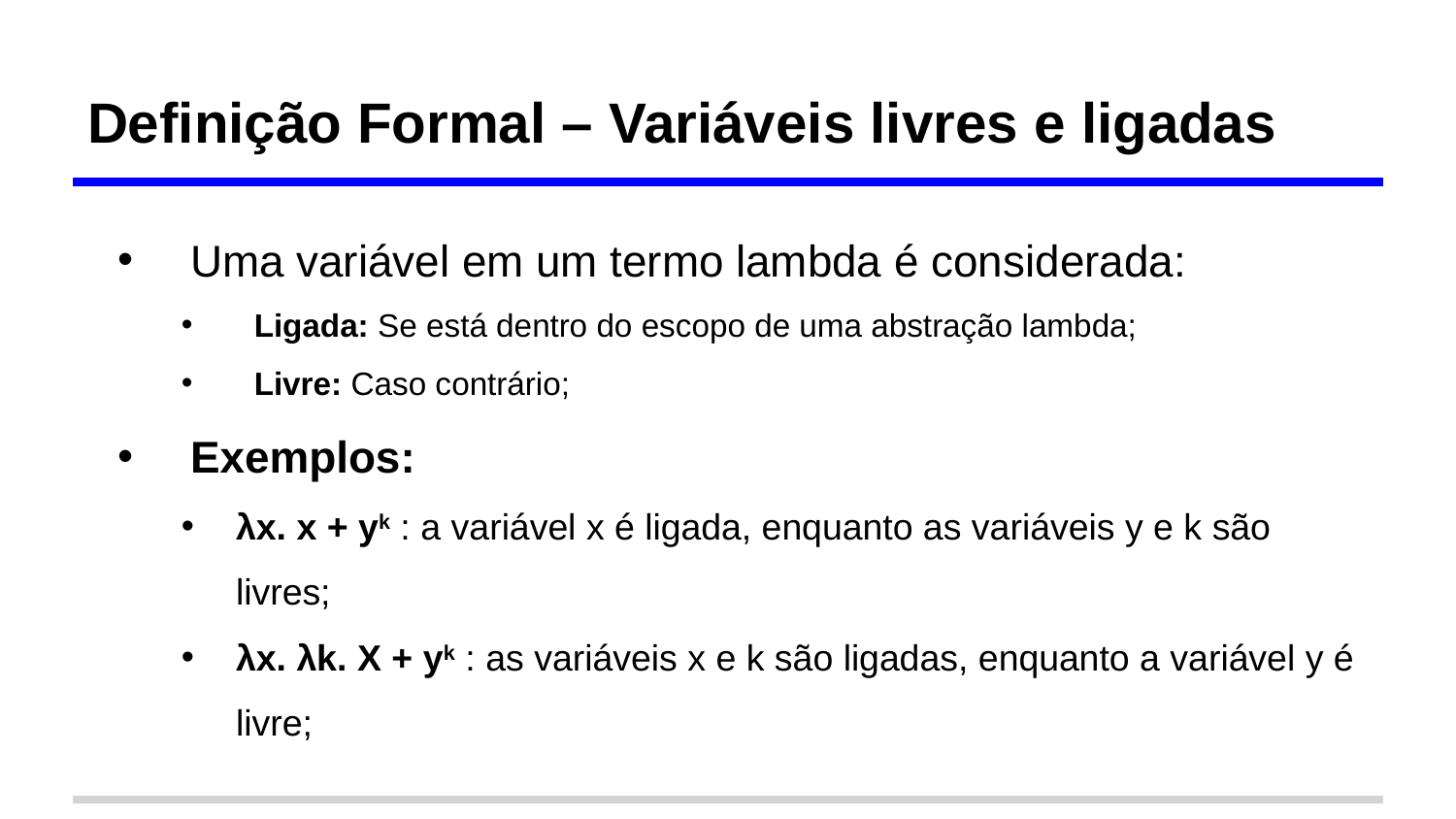

# Definição Formal – Variáveis livres e ligadas
Uma variável em um termo lambda é considerada:
Ligada: Se está dentro do escopo de uma abstração lambda;
Livre: Caso contrário;
Exemplos:
λx. x + yk : a variável x é ligada, enquanto as variáveis y e k são livres;
λx. λk. X + yk : as variáveis x e k são ligadas, enquanto a variável y é livre;